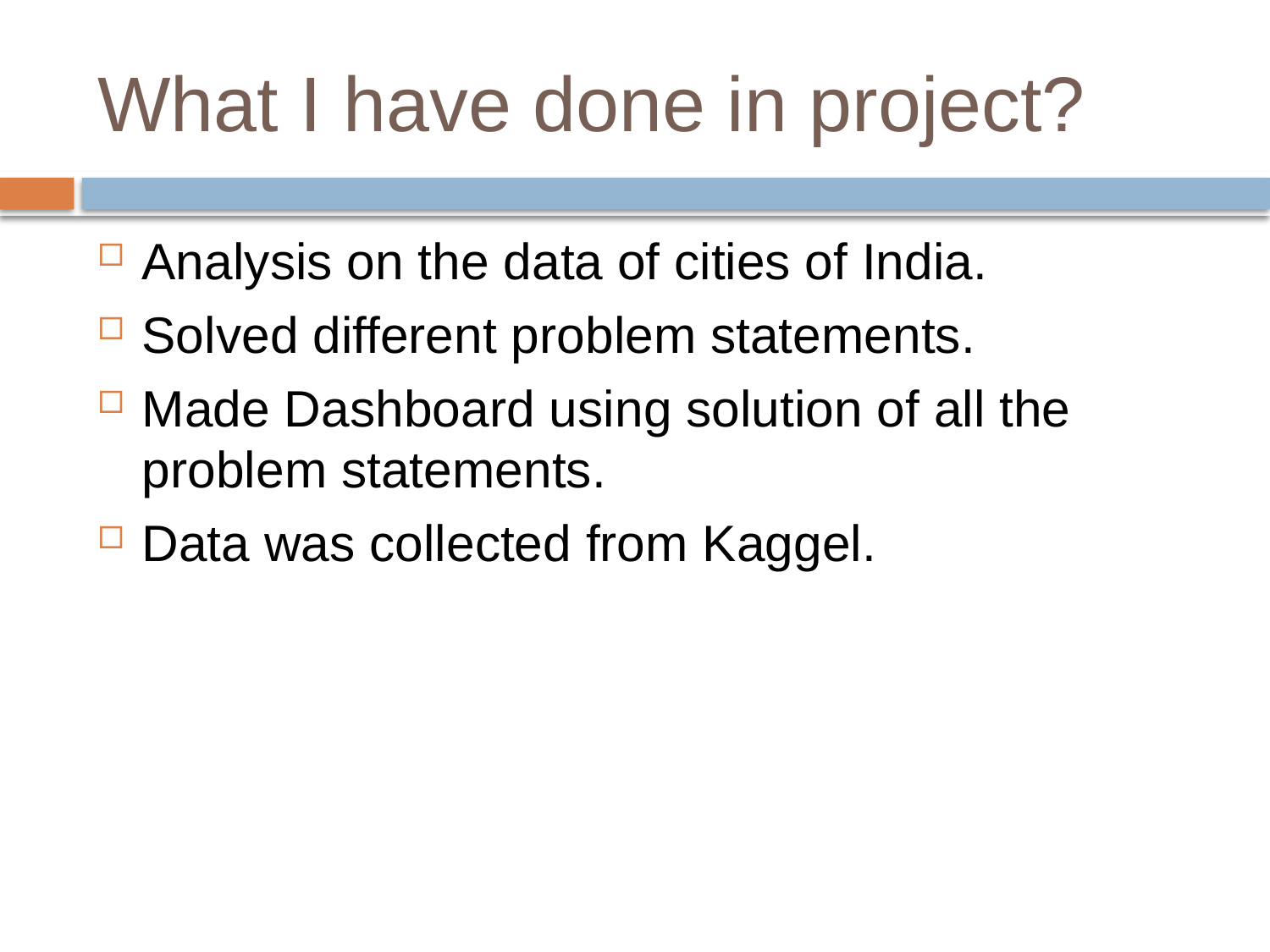

# What I have done in project?
Analysis on the data of cities of India.
Solved different problem statements.
Made Dashboard using solution of all the problem statements.
Data was collected from Kaggel.